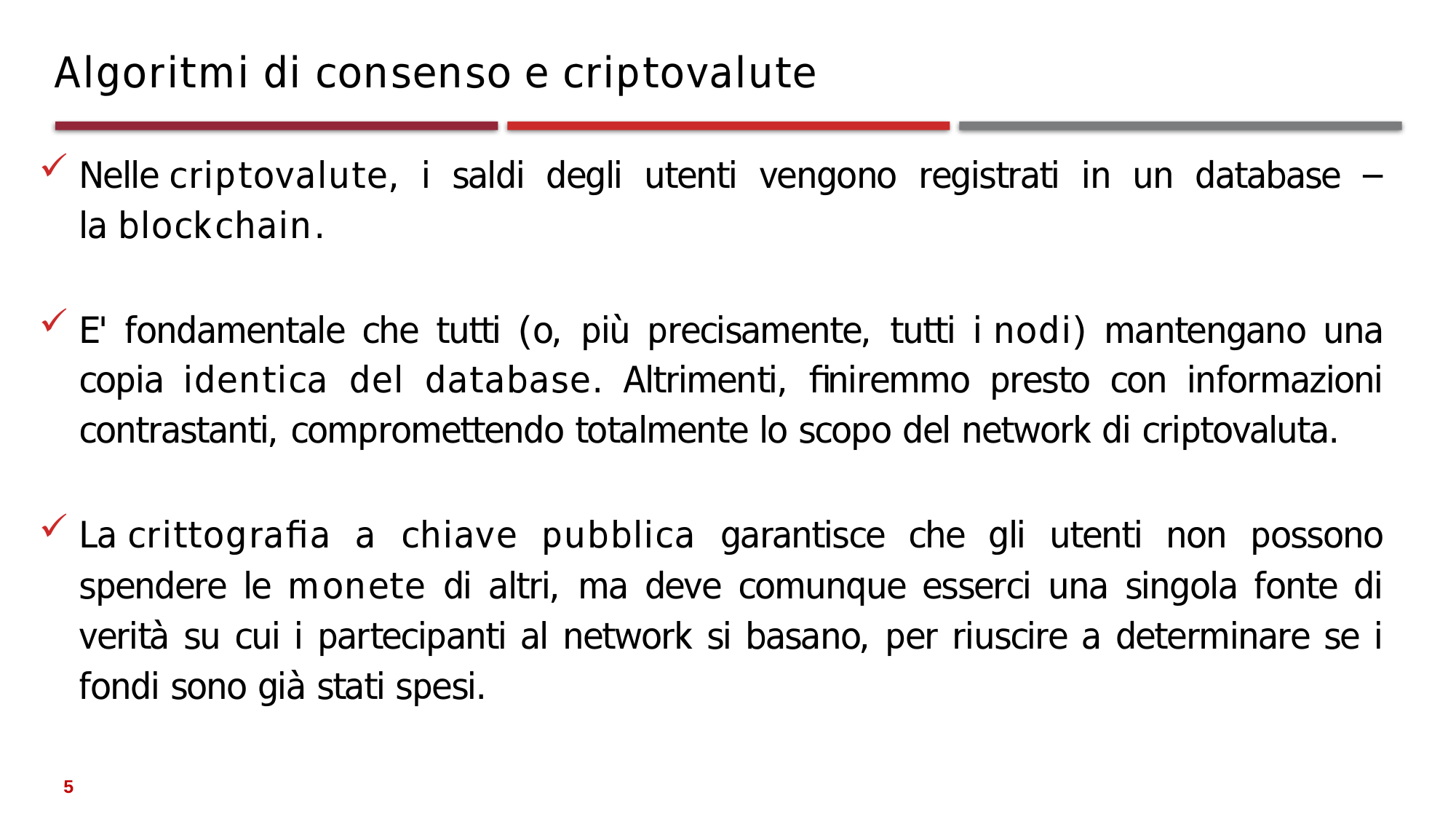

# Algoritmi di consenso e criptovalute
Nelle criptovalute, i saldi degli utenti vengono registrati in un database – la blockchain.
E' fondamentale che tutti (o, più precisamente, tutti i nodi) mantengano una copia identica del database. Altrimenti, finiremmo presto con informazioni contrastanti, compromettendo totalmente lo scopo del network di criptovaluta.
La crittografia a chiave pubblica garantisce che gli utenti non possono spendere le monete di altri, ma deve comunque esserci una singola fonte di verità su cui i partecipanti al network si basano, per riuscire a determinare se i fondi sono già stati spesi.
5